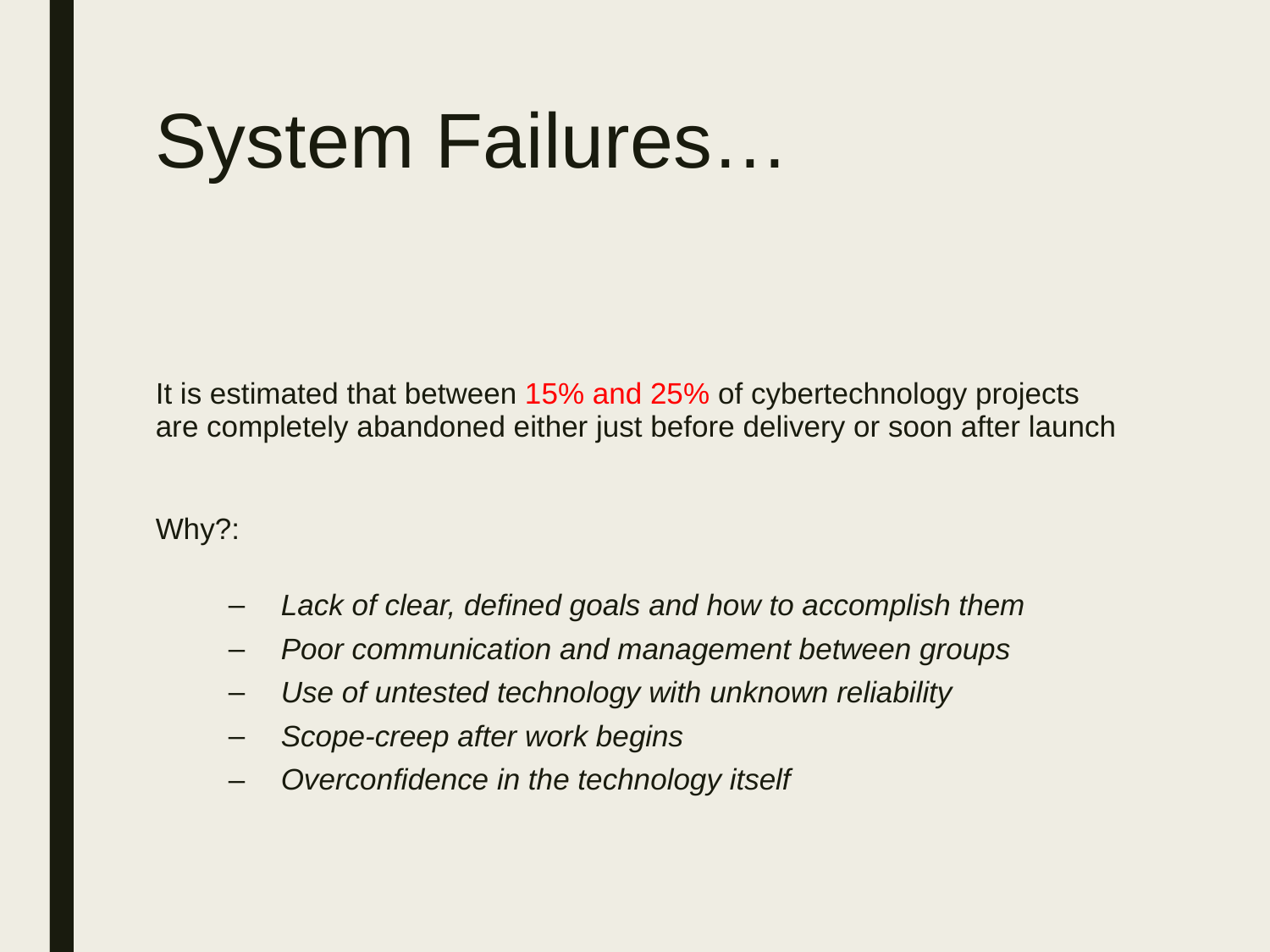

# System Failures…

It is estimated that between 15% and 25% of cybertechnology projects are completely abandoned either just before delivery or soon after launch

Why?:

Lack of clear, defined goals and how to accomplish them
Poor communication and management between groups
Use of untested technology with unknown reliability
Scope-creep after work begins
Overconfidence in the technology itself